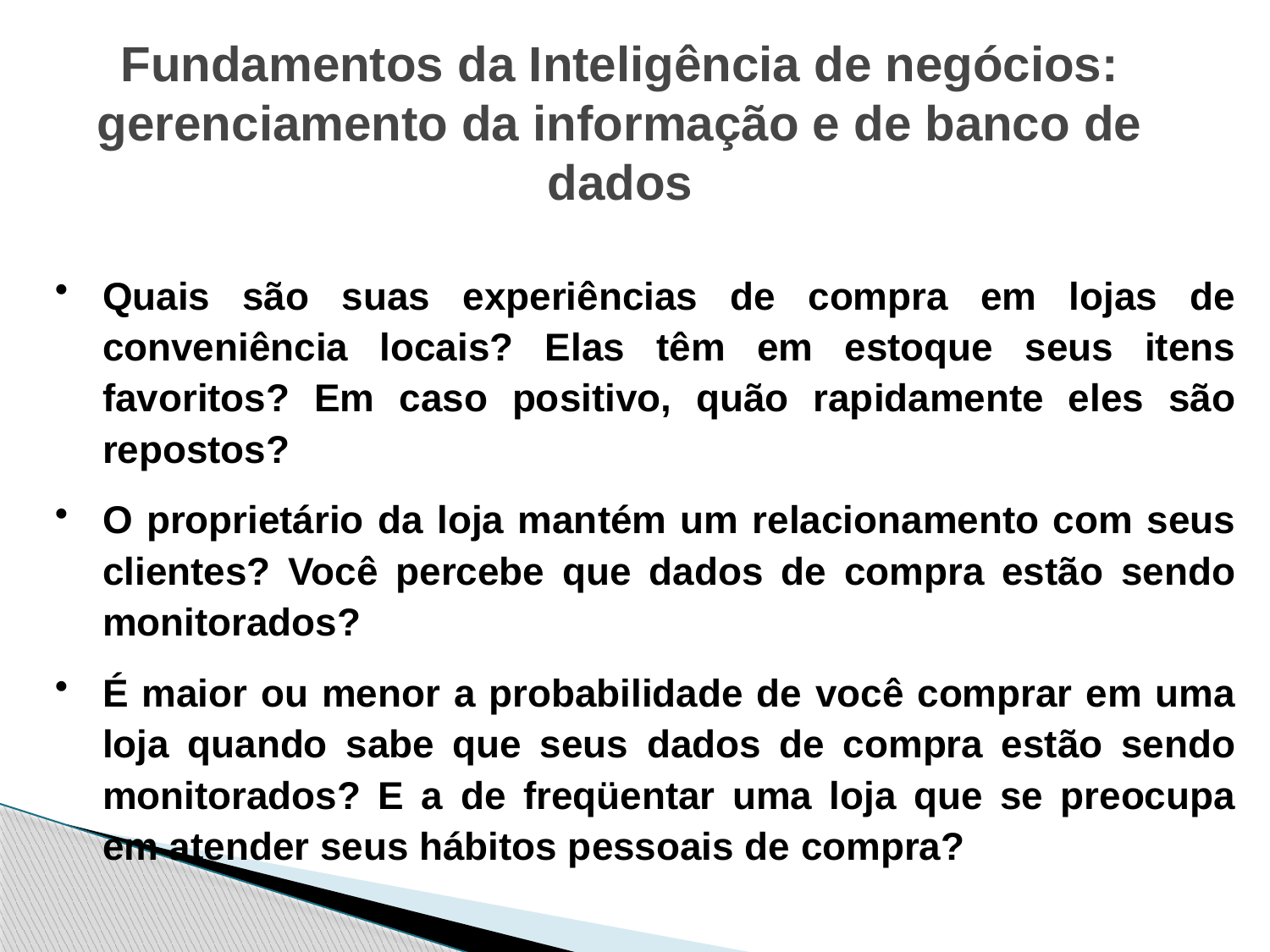

Fundamentos da Inteligência de negócios: gerenciamento da informação e de banco de dados

Quais são suas experiências de compra em lojas de conveniência locais? Elas têm em estoque seus itens favoritos? Em caso positivo, quão rapidamente eles são repostos?
O proprietário da loja mantém um relacionamento com seus clientes? Você percebe que dados de compra estão sendo monitorados?
É maior ou menor a probabilidade de você comprar em uma loja quando sabe que seus dados de compra estão sendo monitorados? E a de freqüentar uma loja que se preocupa em atender seus hábitos pessoais de compra?